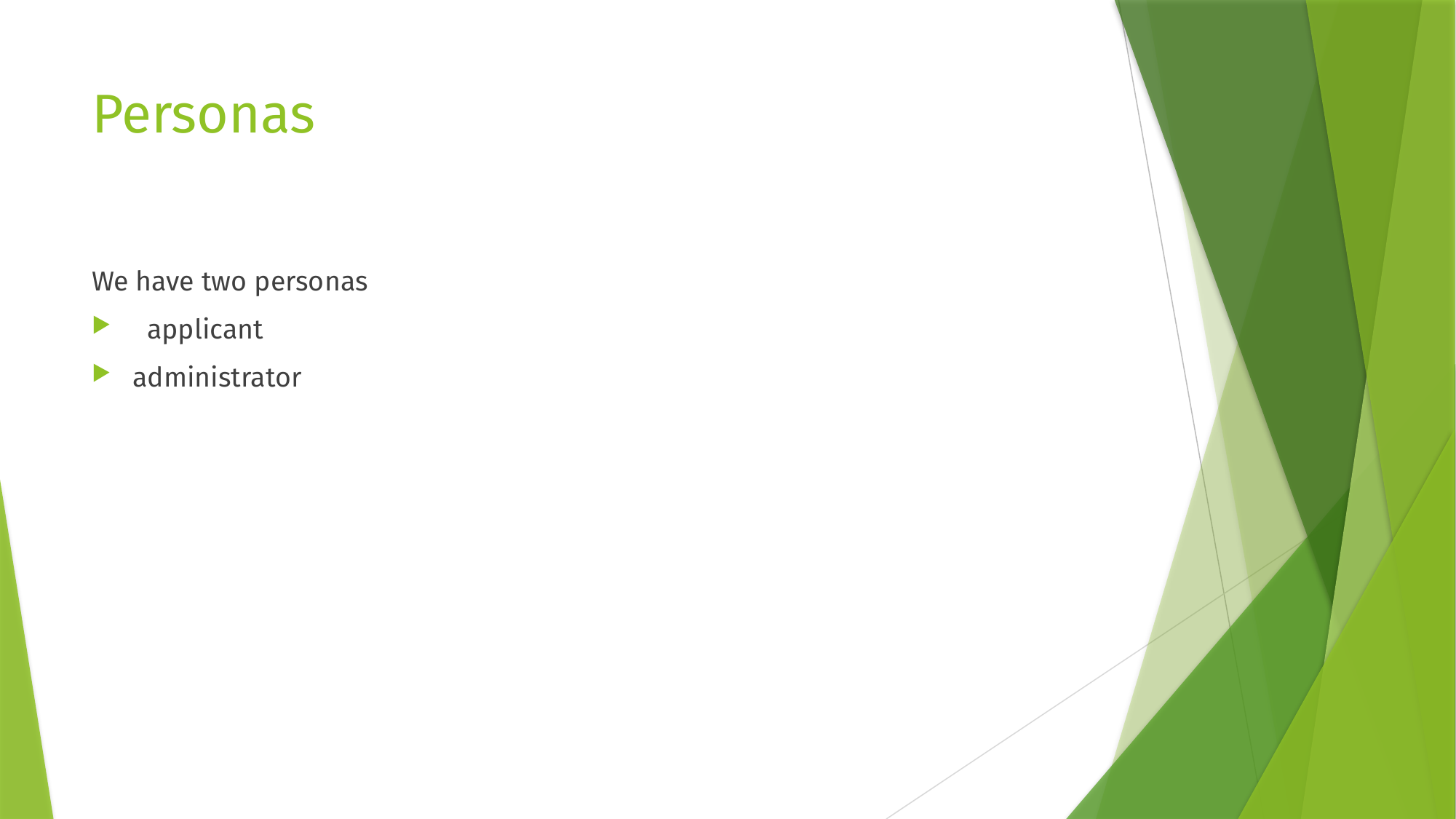

# Personas
We have two personas
  applicant
administrator